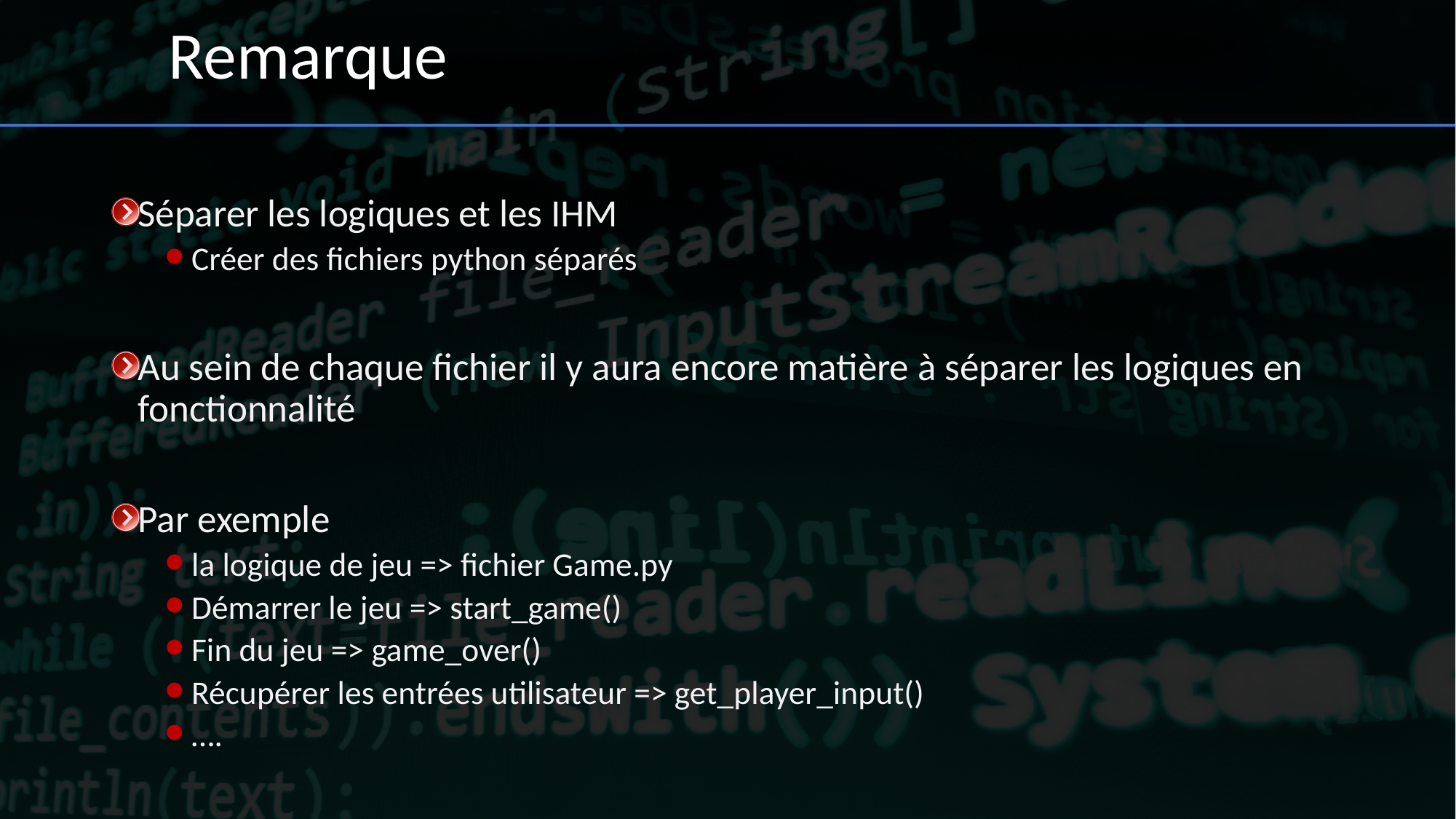

# Remarque
Séparer les logiques et les IHM
Créer des fichiers python séparés

Au sein de chaque fichier il y aura encore matière à séparer les logiques en fonctionnalité

Par exemple
la logique de jeu => fichier Game.py
Démarrer le jeu => start_game()
Fin du jeu => game_over()
Récupérer les entrées utilisateur => get_player_input()
….